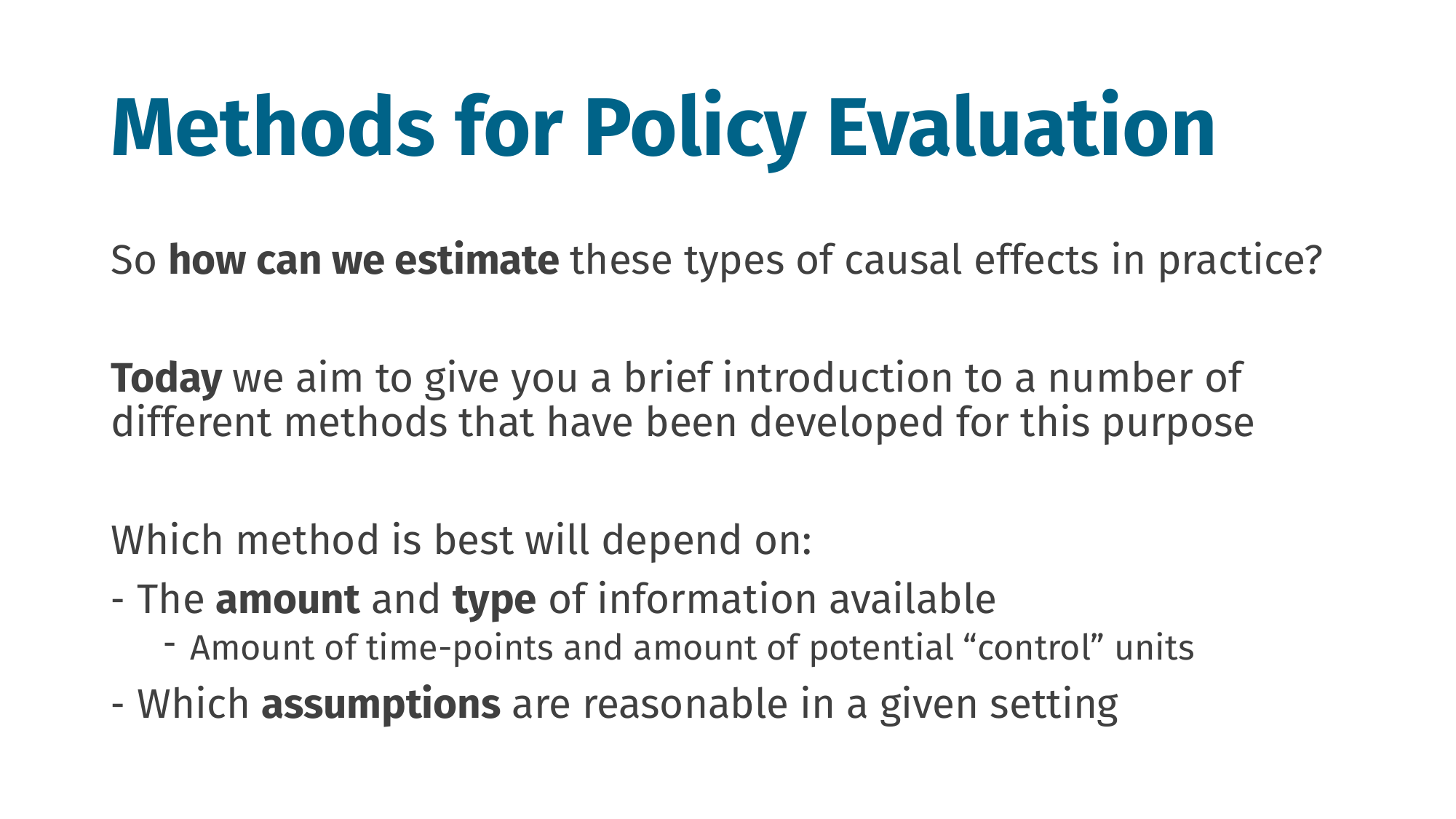

# Methods for Policy Evaluation
So how can we estimate these types of causal effects in practice?

Today we aim to give you a brief introduction to a number of different methods that have been developed for this purpose

Which method is best will depend on:
The amount and type of information available
Amount of time-points and amount of potential “control” units
Which assumptions are reasonable in a given setting